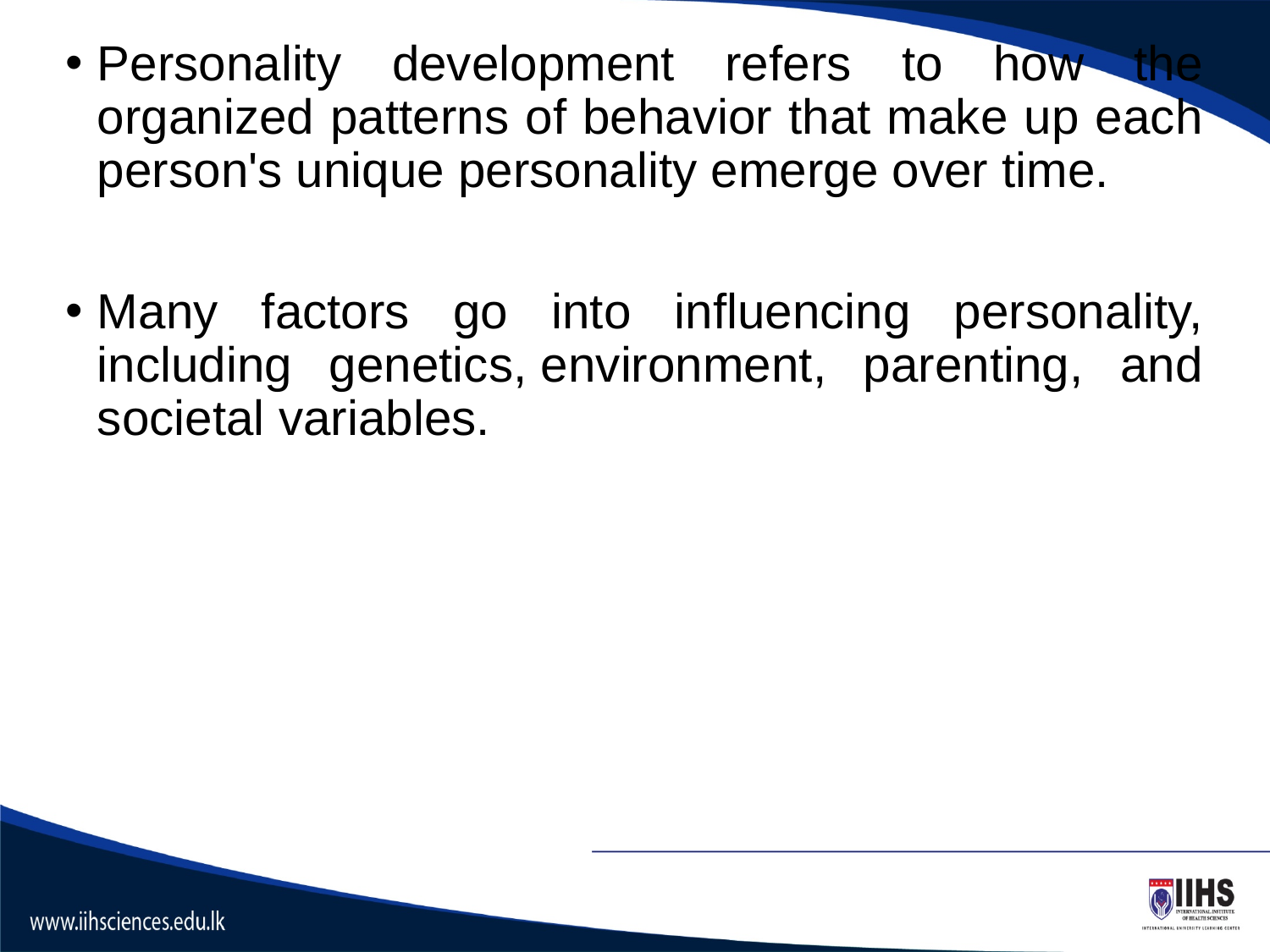

Personality development refers to how the organized patterns of behavior that make up each person's unique personality emerge over time.

Many factors go into influencing personality, including genetics, environment, parenting, and societal variables.